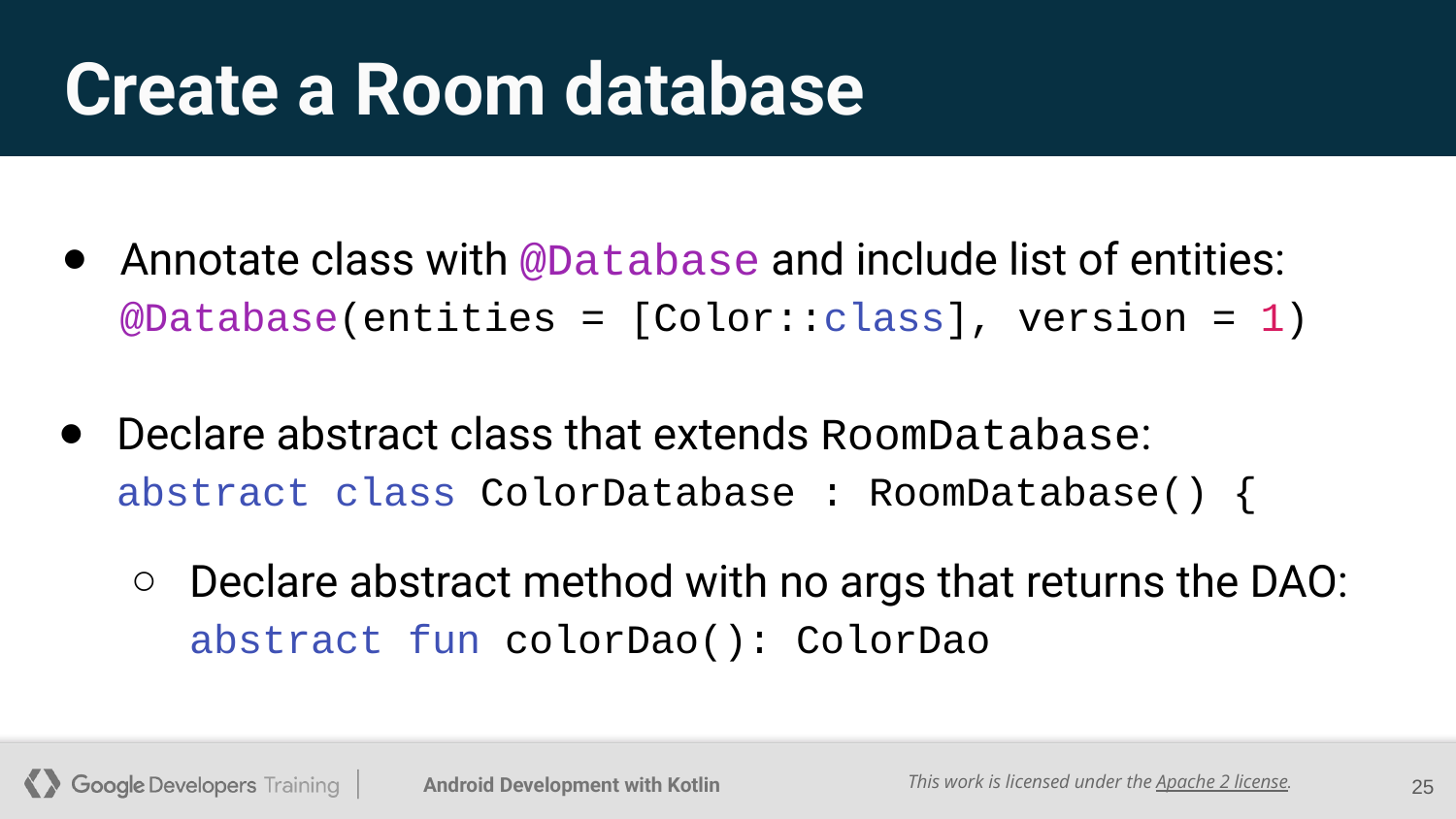

# Create a Room database
Annotate class with @Database and include list of entities:
@Database(entities = [Color::class], version = 1)
Declare abstract class that extends RoomDatabase:
abstract class ColorDatabase : RoomDatabase() {
Declare abstract method with no args that returns the DAO:
abstract fun colorDao(): ColorDao
25